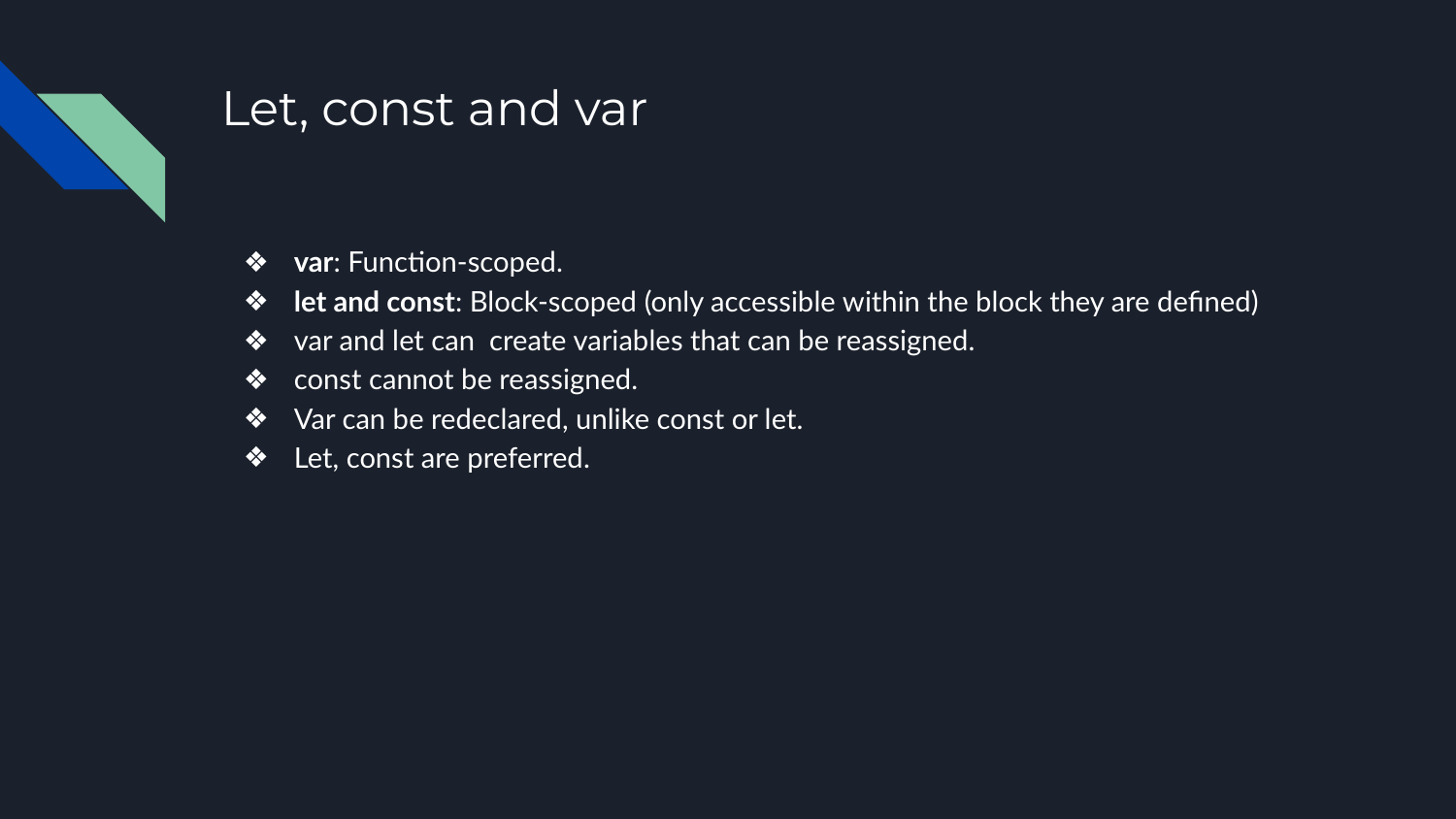

# Let, const and var
var: Function-scoped.
let and const: Block-scoped (only accessible within the block they are defined)
var and let can  create variables that can be reassigned.
const cannot be reassigned.
Var can be redeclared, unlike const or let.
Let, const are preferred.